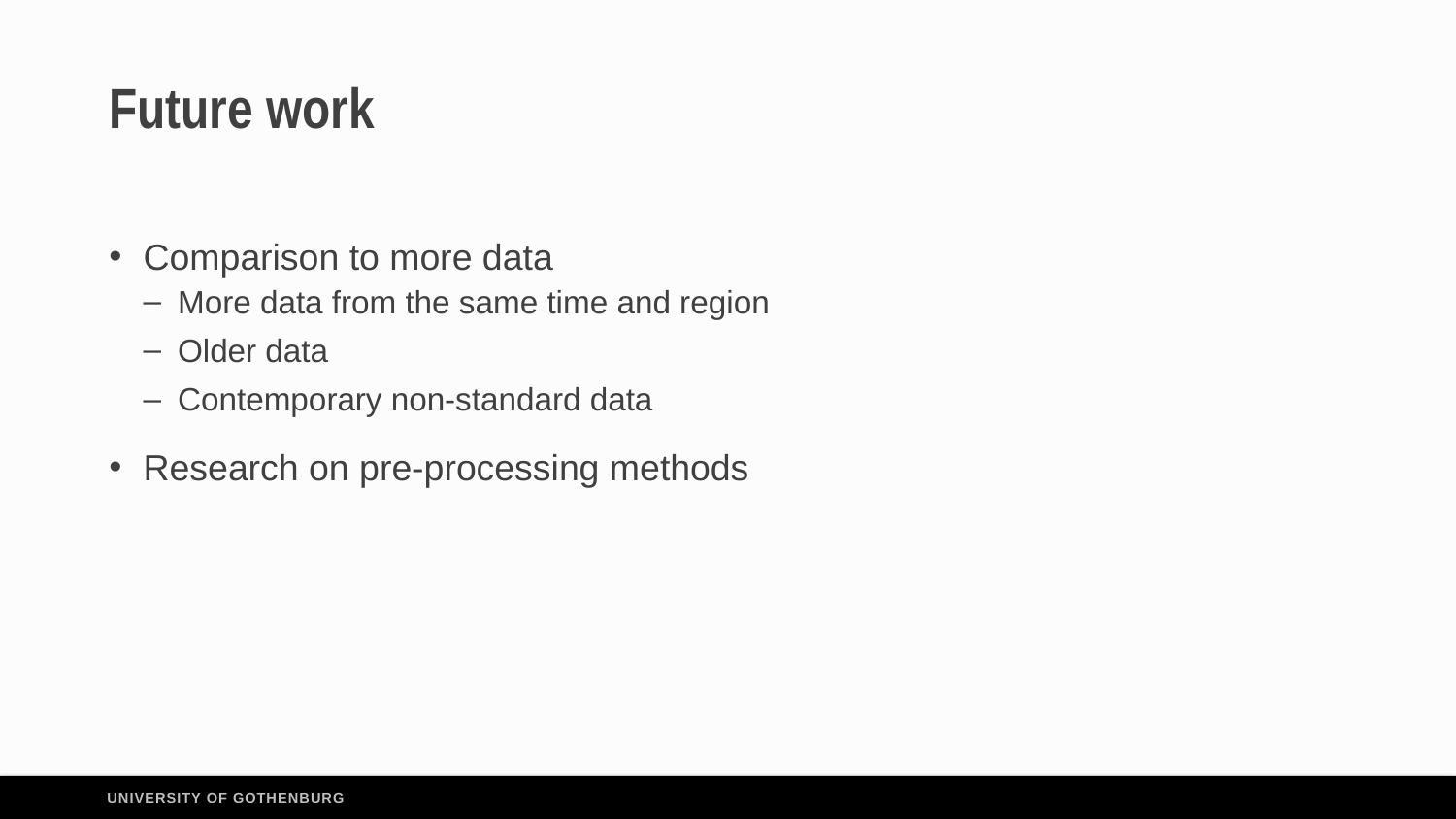

# Future work
Comparison to more data
More data from the same time and region
Older data
Contemporary non-standard data
Research on pre-processing methods